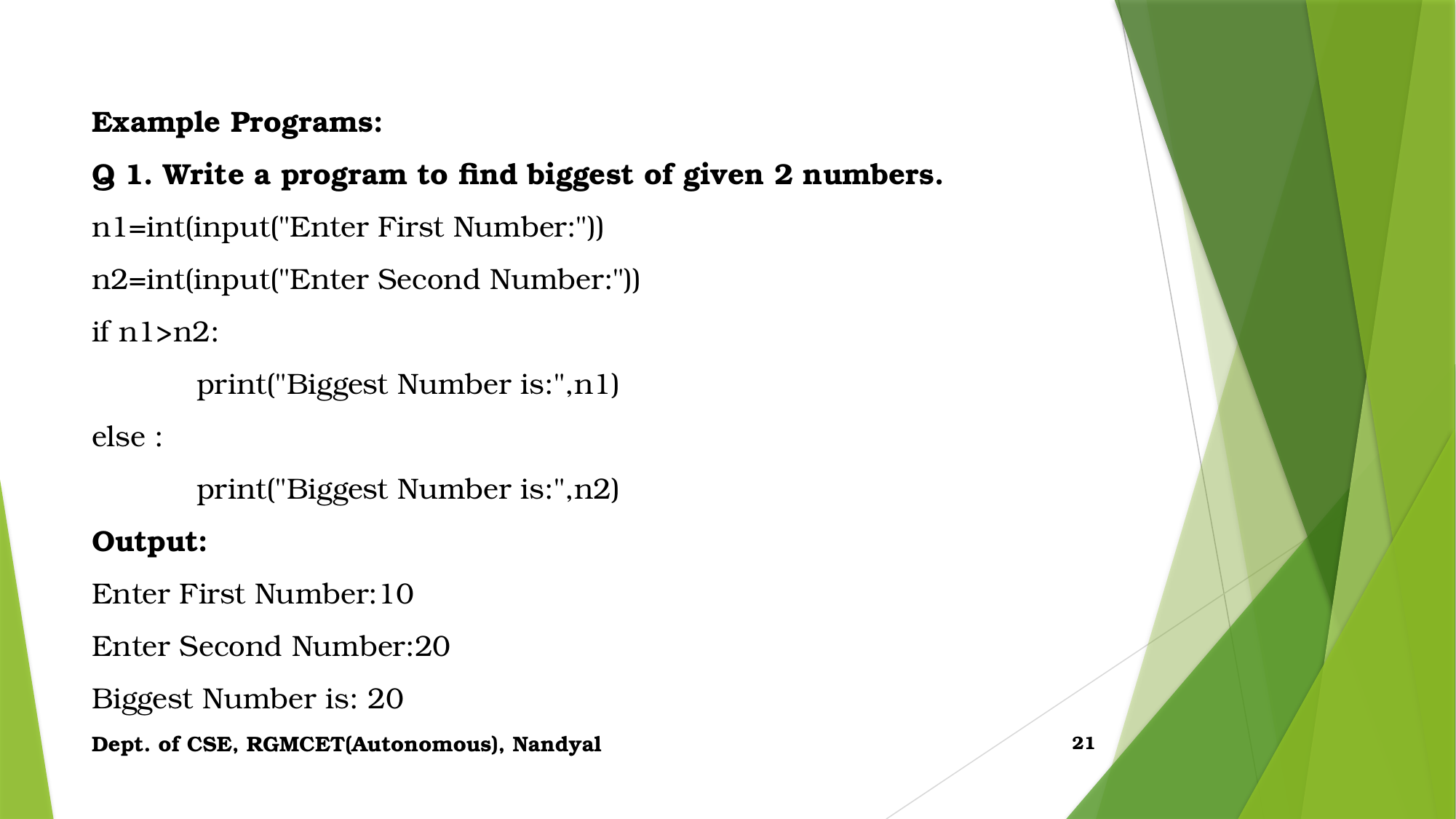

Example Programs:
Q 1. Write a program to find biggest of given 2 numbers.
n1=int(input("Enter First Number:"))
n2=int(input("Enter Second Number:"))
if n1>n2:
	print("Biggest Number is:",n1)
else :
	print("Biggest Number is:",n2)
Output:
Enter First Number:10
Enter Second Number:20
Biggest Number is: 20
Dept. of CSE, RGMCET(Autonomous), Nandyal
21